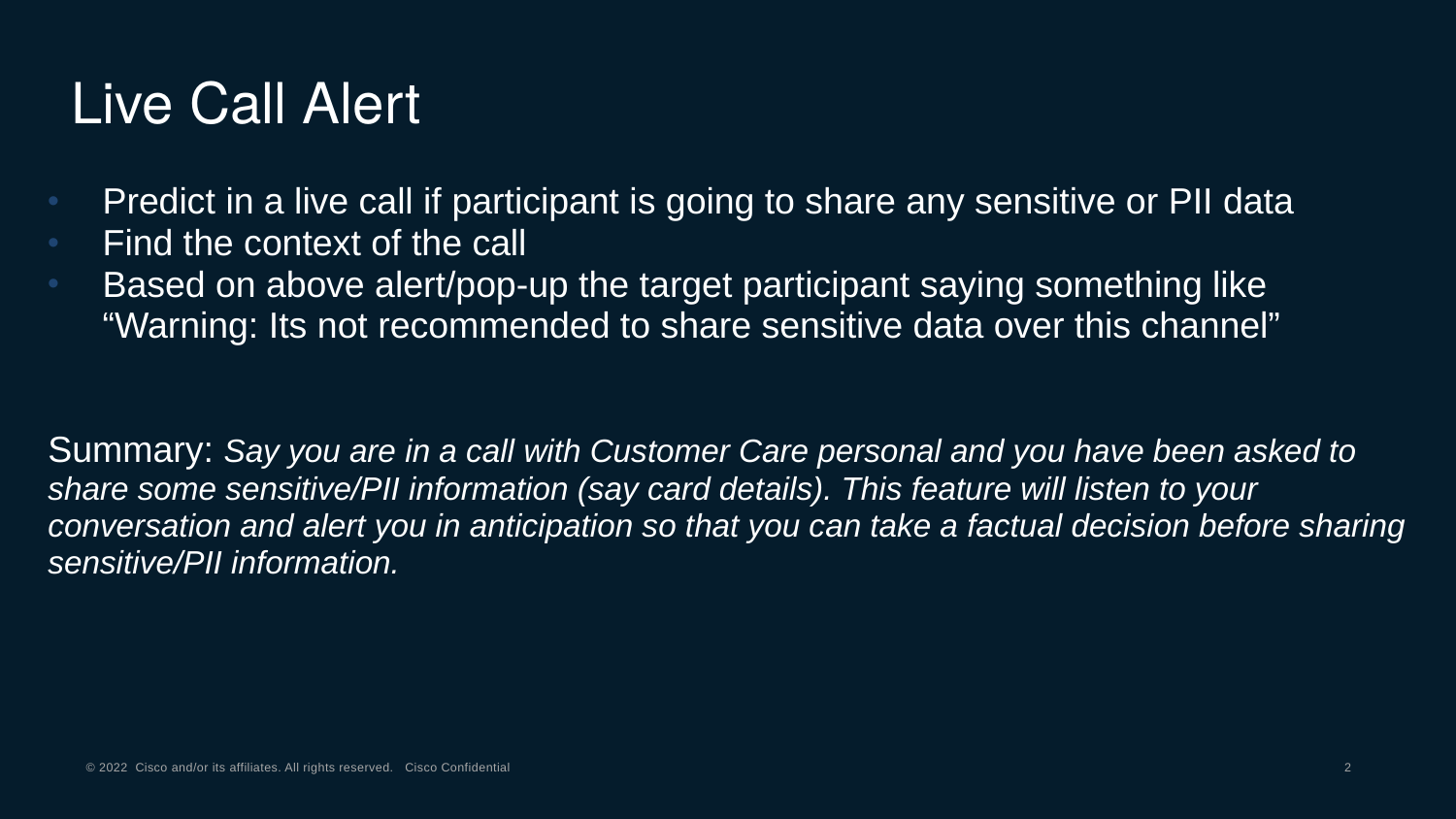

# Live Call Alert

Predict in a live call if participant is going to share any sensitive or PII data
Find the context of the call
Based on above alert/pop-up the target participant saying something like “Warning: Its not recommended to share sensitive data over this channel”

Summary: Say you are in a call with Customer Care personal and you have been asked to share some sensitive/PII information (say card details). This feature will listen to your conversation and alert you in anticipation so that you can take a factual decision before sharing sensitive/PII information.